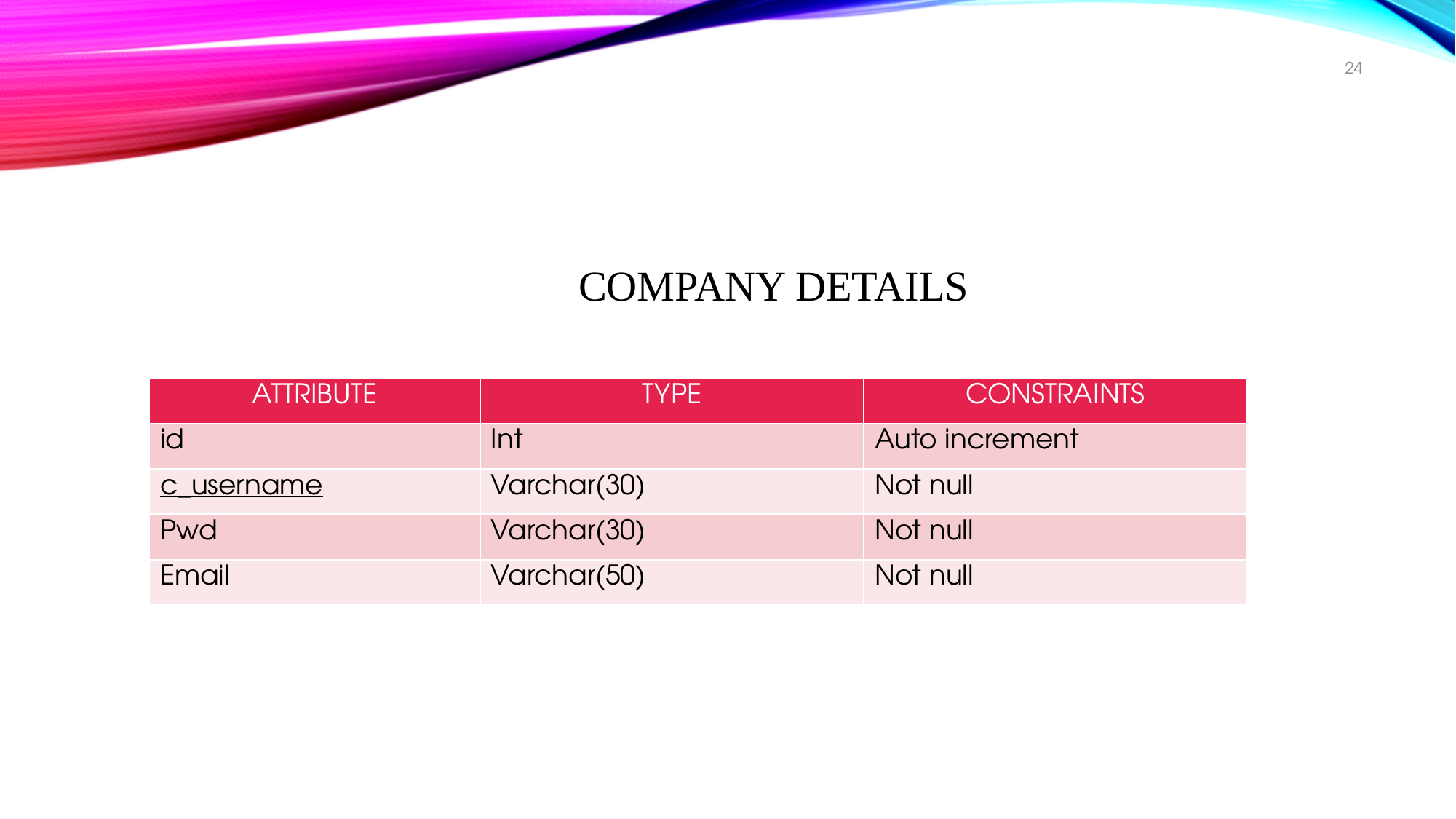

24
COMPANY DETAILS
| ATTRIBUTE | TYPE | CONSTRAINTS |
| --- | --- | --- |
| id | Int | Auto increment |
| c\_username | Varchar(30) | Not null |
| Pwd | Varchar(30) | Not null |
| Email | Varchar(50) | Not null |